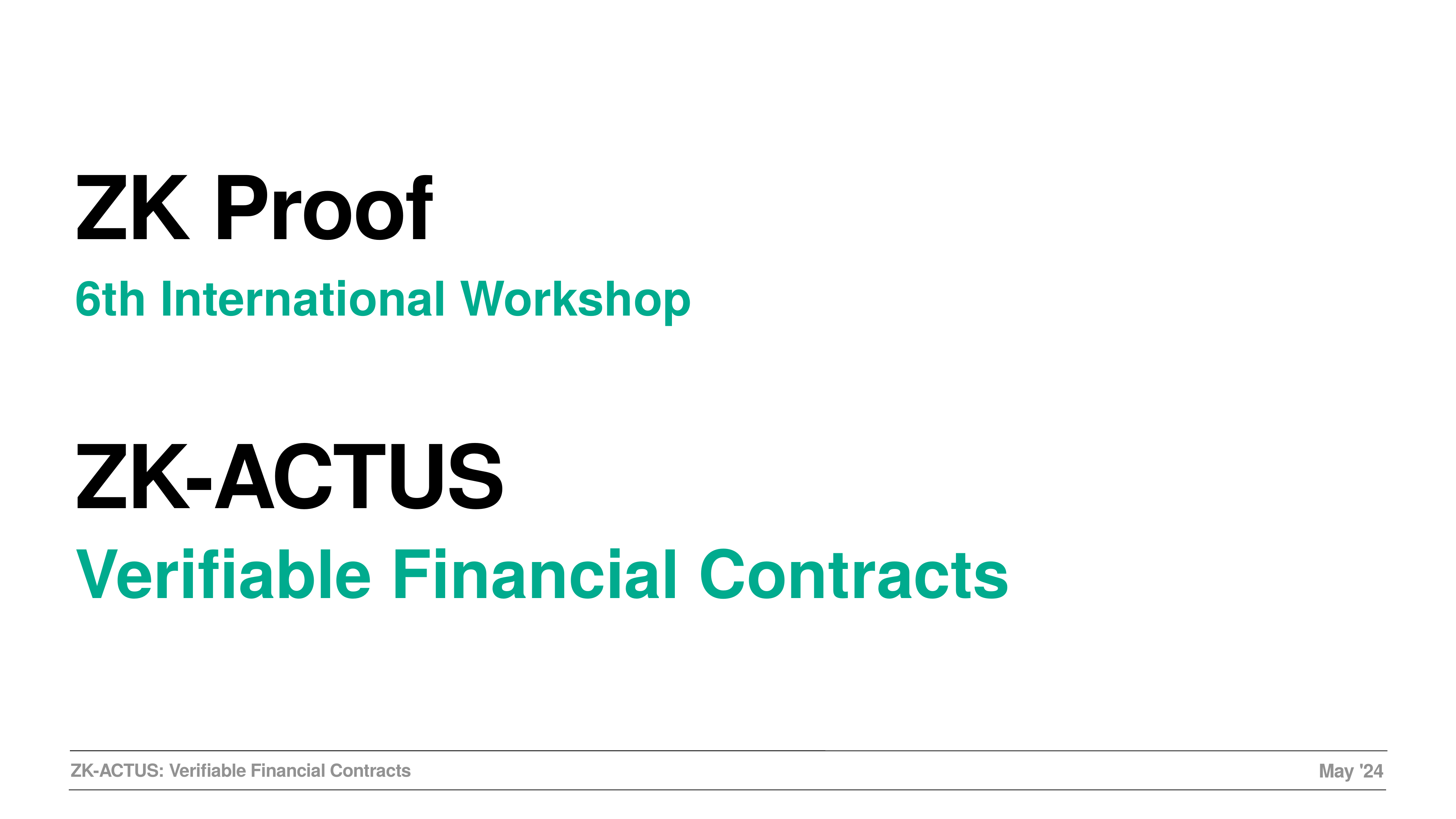

ZK Proof
6th International Workshop
# ZK-ACTUS
Verifiable Financial Contracts

May '24
ZK-ACTUS: Verifiable Financial Contracts